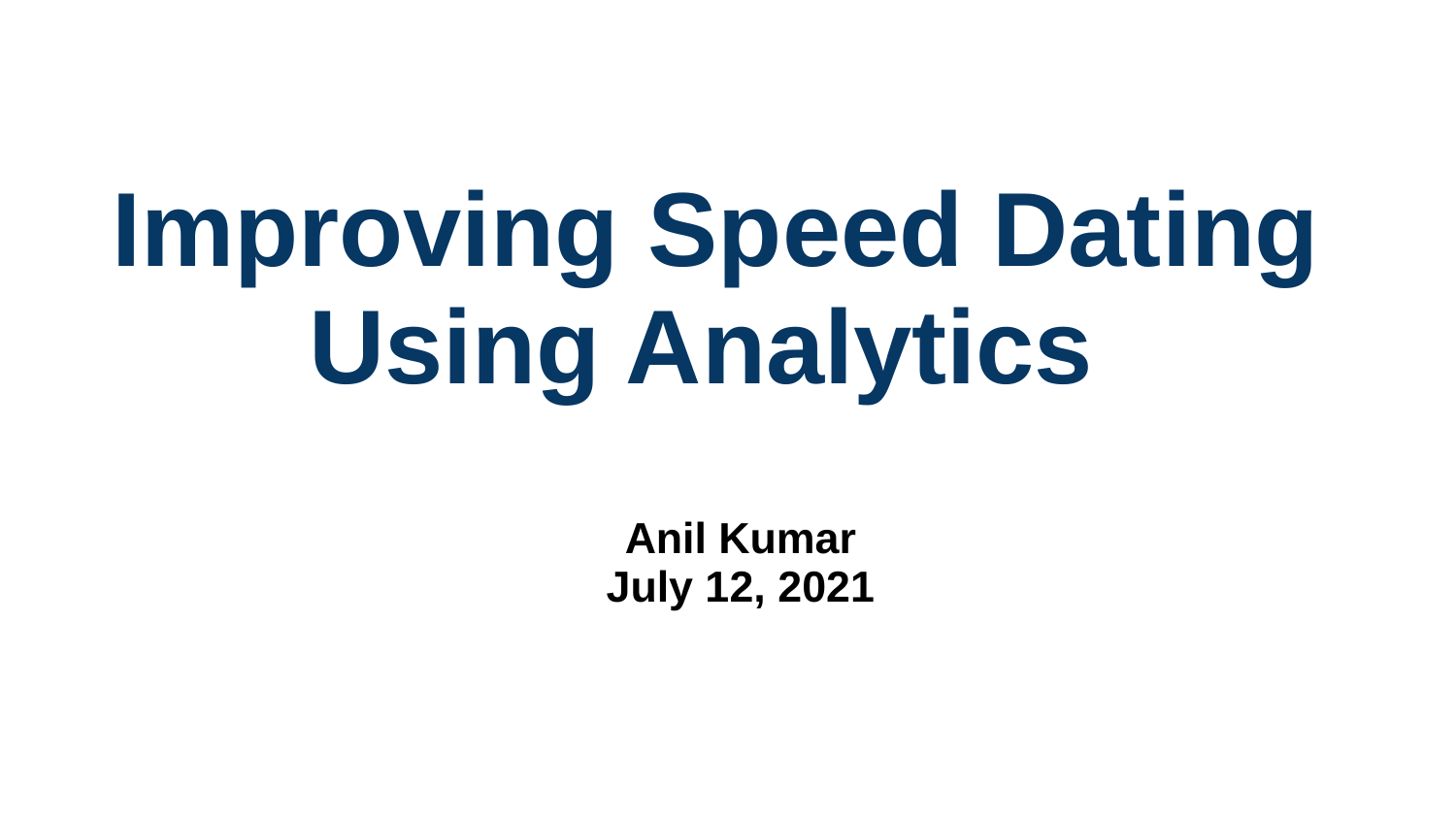

# Improving Speed Dating Using Analytics
Anil Kumar
July 12, 2021